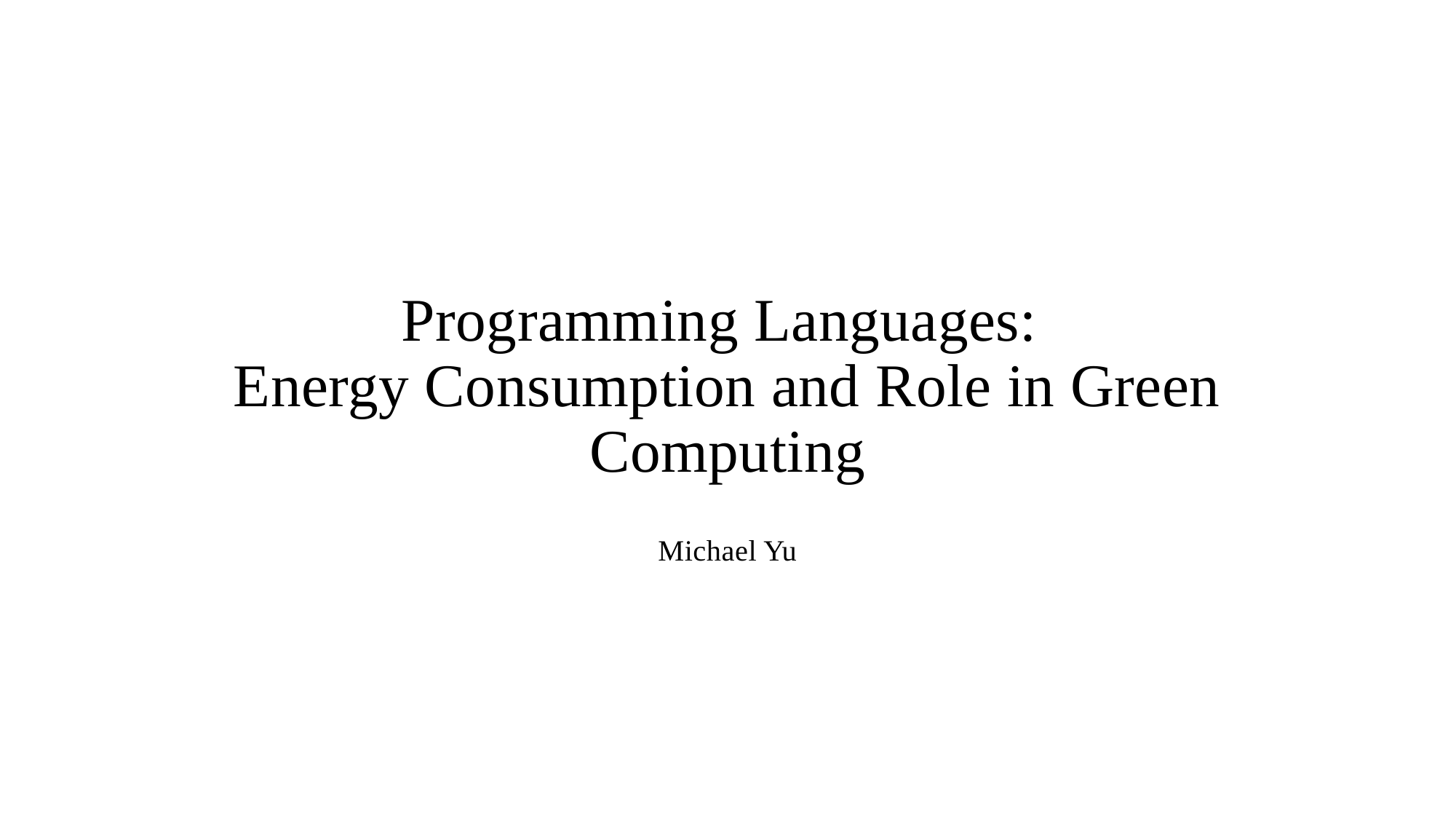

# Programming Languages: Energy Consumption and Role in Green Computing
Michael Yu